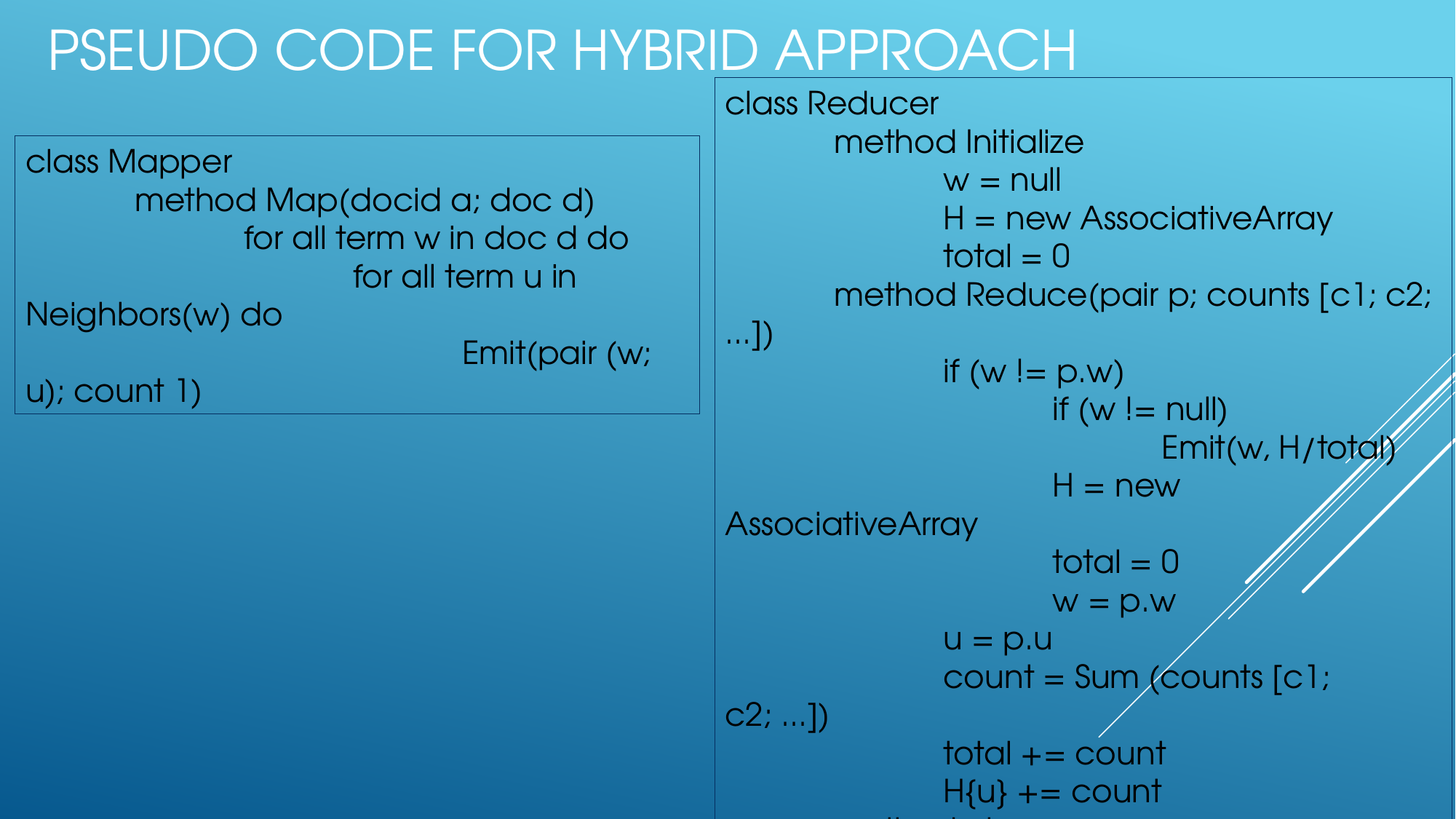

# Pseudo code for HYBRID approach
class Reducer
	method Initialize
  		w = null
  		H = new AssociativeArray
  		total = 0
 	method Reduce(pair p; counts [c1; c2; ...])
  		if (w != p.w)
   			if (w != null)
    				Emit(w, H/total)
   			H = new AssociativeArray
   			total = 0
   			w = p.w
  		u = p.u
  		count = Sum (counts [c1; c2; ...])
  		total += count
  		H{u} += count
 	method close
  		Emit(w, H/total)

class Mapper
	method Map(docid a; doc d)
		for all term w in doc d do
			for all term u in Neighbors(w) do
				Emit(pair (w; u); count 1)